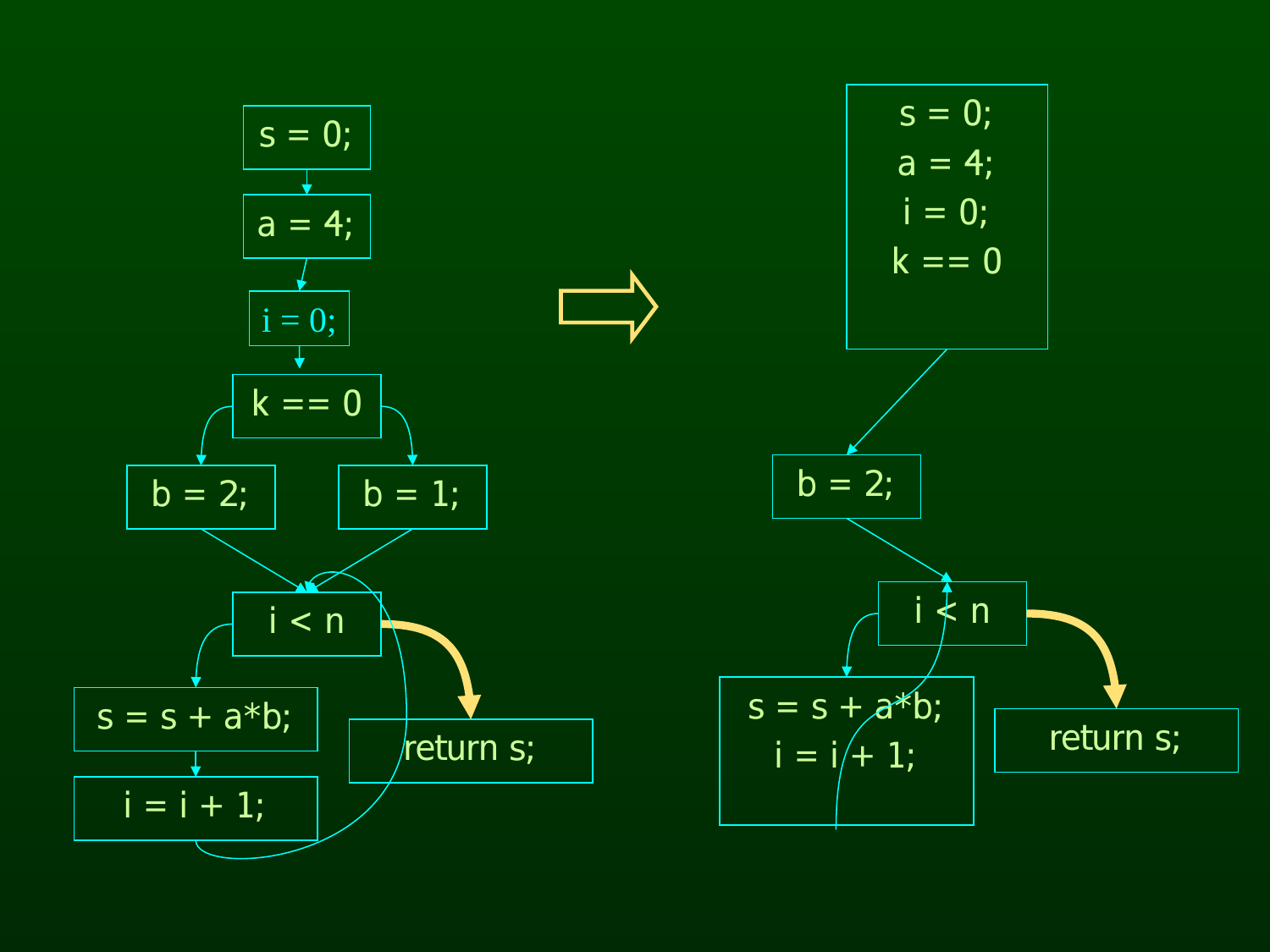

s = 0;
a = 4;
i = 0;
k == 0

s = 0;
a = 4;

i = 0;
k == 0
b = 2;
b = 2;
b = 1;
i < n
i < n
s = s + a*b;
i = i + 1;
s = s + a*b;
return s;
return s;
i = i + 1;